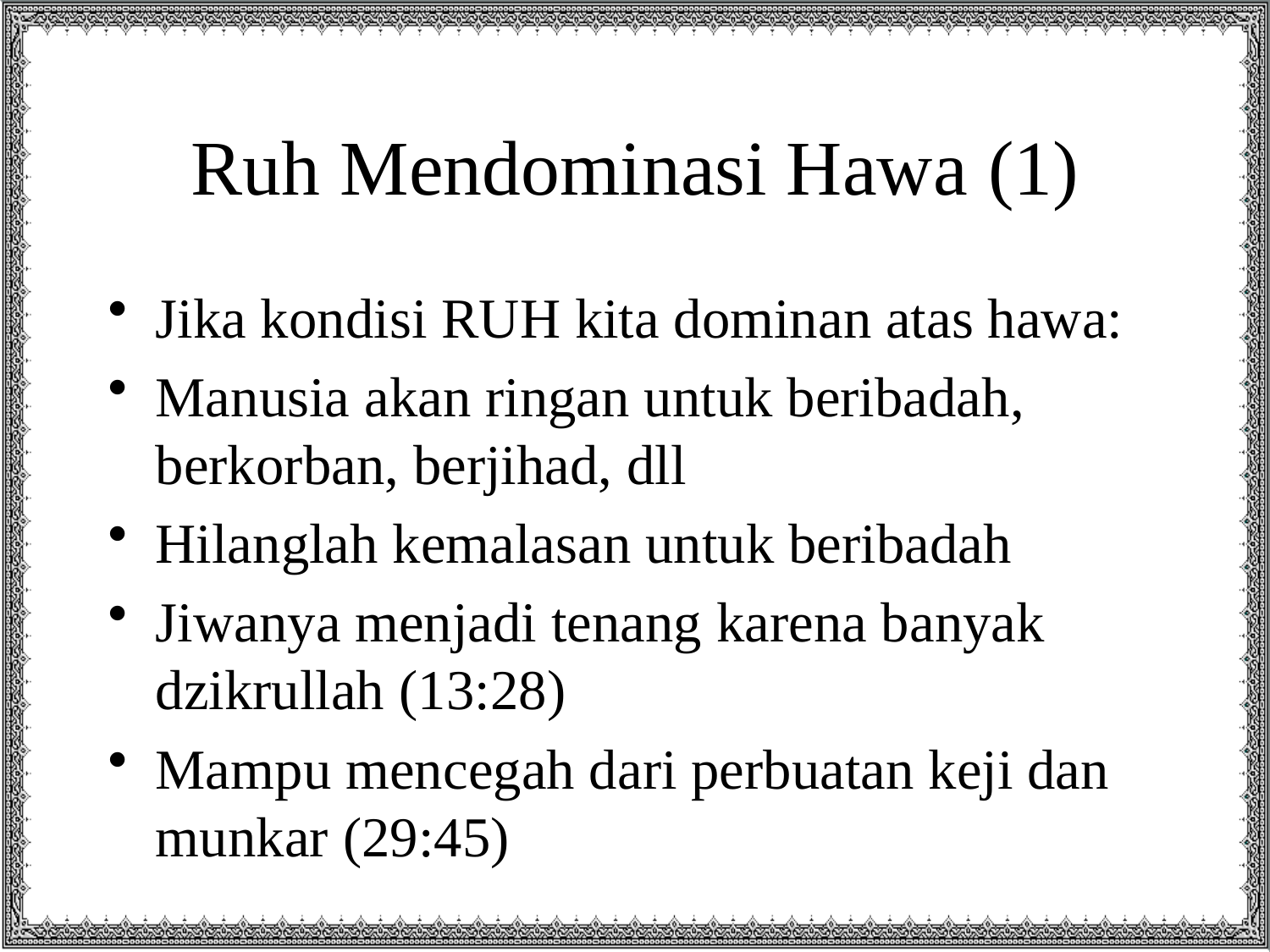

# Ruh Mendominasi Hawa (1)
Jika kondisi RUH kita dominan atas hawa:
Manusia akan ringan untuk beribadah, berkorban, berjihad, dll
Hilanglah kemalasan untuk beribadah
Jiwanya menjadi tenang karena banyak dzikrullah (13:28)
Mampu mencegah dari perbuatan keji dan munkar (29:45)